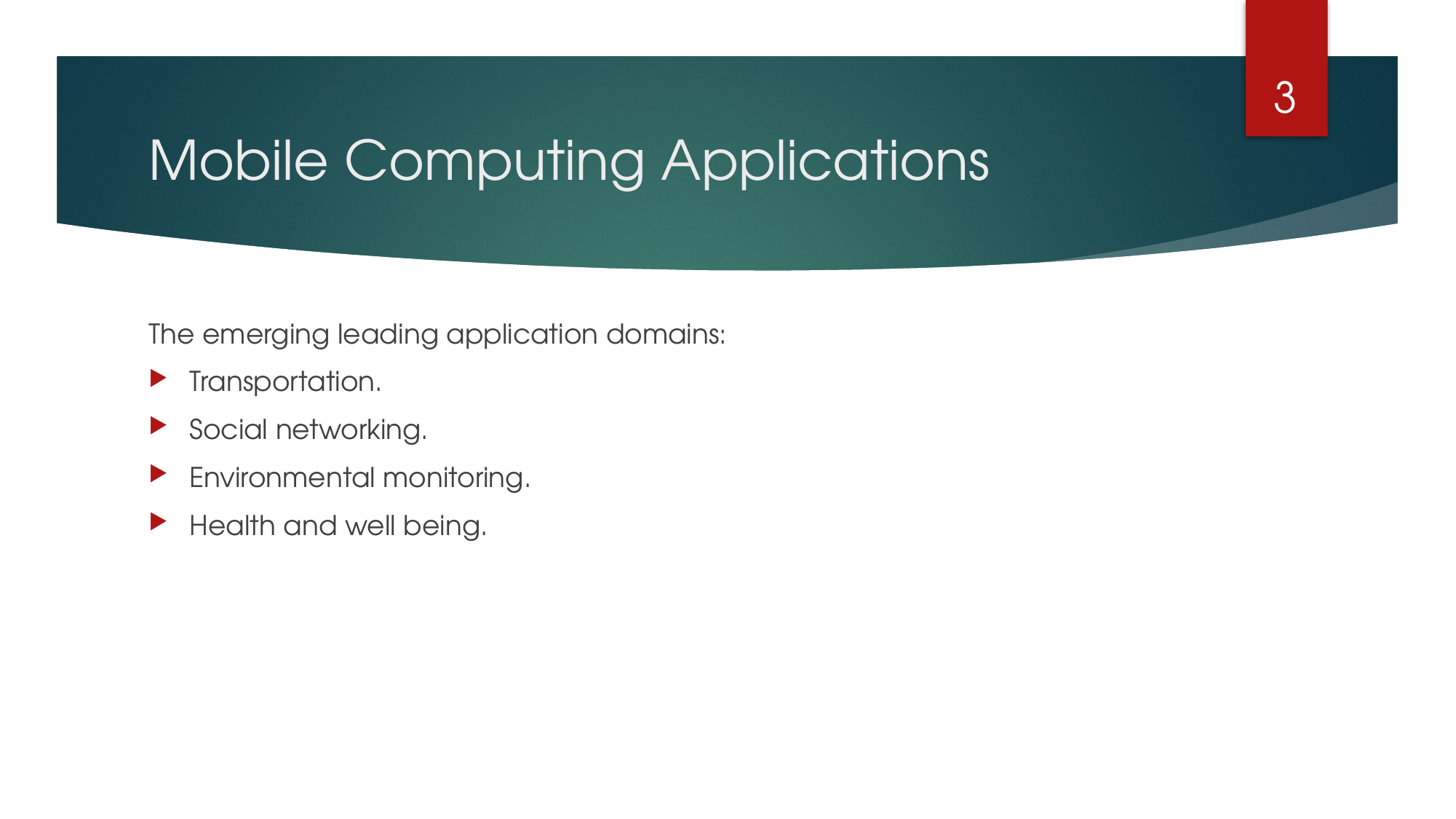

3
# Mobile Computing Applications
The emerging leading application domains:
Transportation.
Social networking.
Environmental monitoring.
Health and well being.